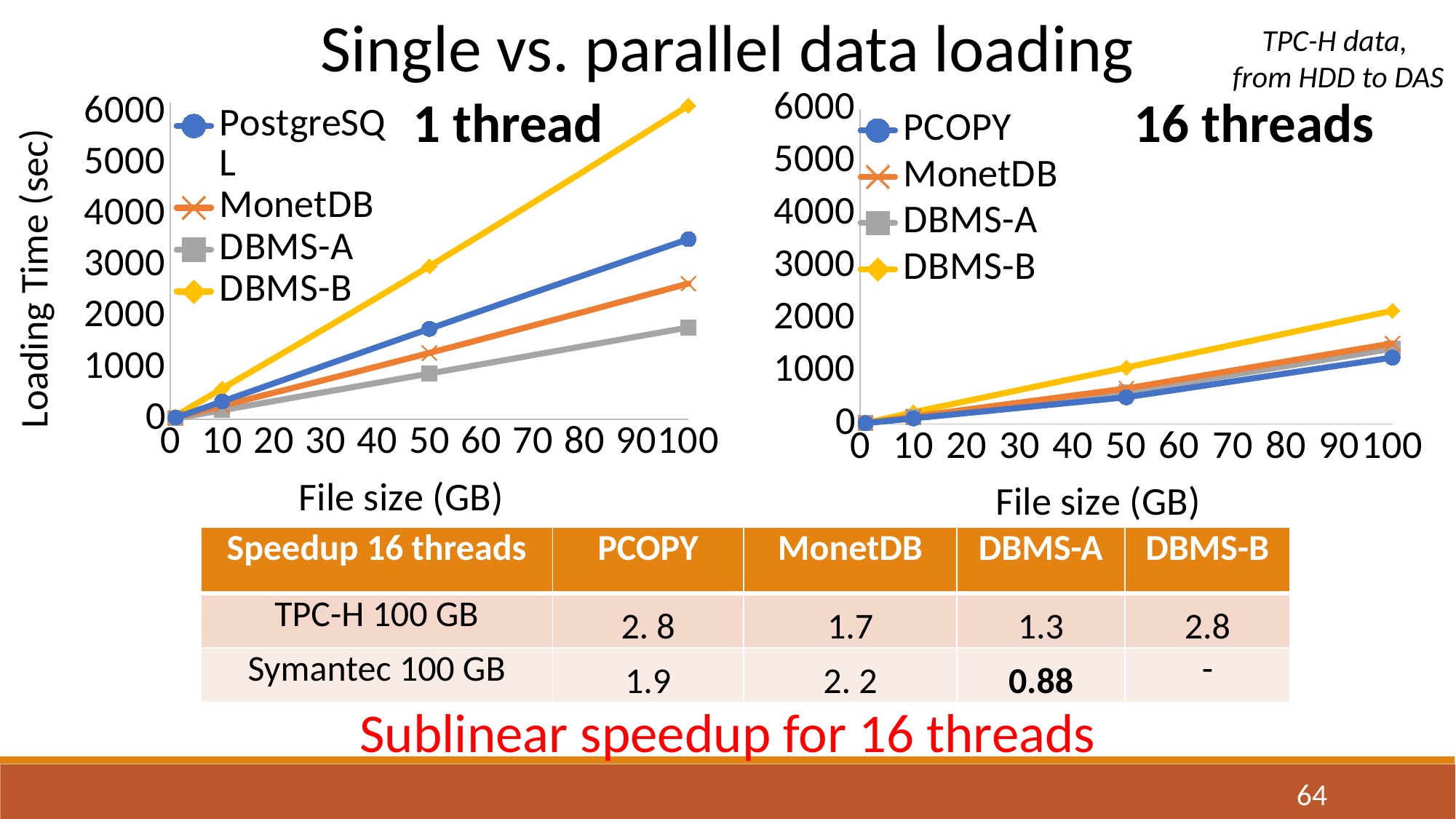

Single vs. parallel data loading
TPC-H data,
from HDD to DAS

### Chart

| Category | PostgreSQL | MonetDB | DBMS-A | DBMS-B |
|---|---|---|---|---|
1 thread

### Chart

| Category | PCOPY | MonetDB | DBMS-A | DBMS-B |
|---|---|---|---|---|
16 threads
| Speedup 16 threads | PCOPY | MonetDB | DBMS-A | DBMS-B |
| --- | --- | --- | --- | --- |
| TPC-H 100 GB | 2. 8 | 1.7 | 1.3 | 2.8 |
| Symantec 100 GB | 1.9 | 2. 2 | 0.88 | - |
Sublinear speedup for 16 threads
64